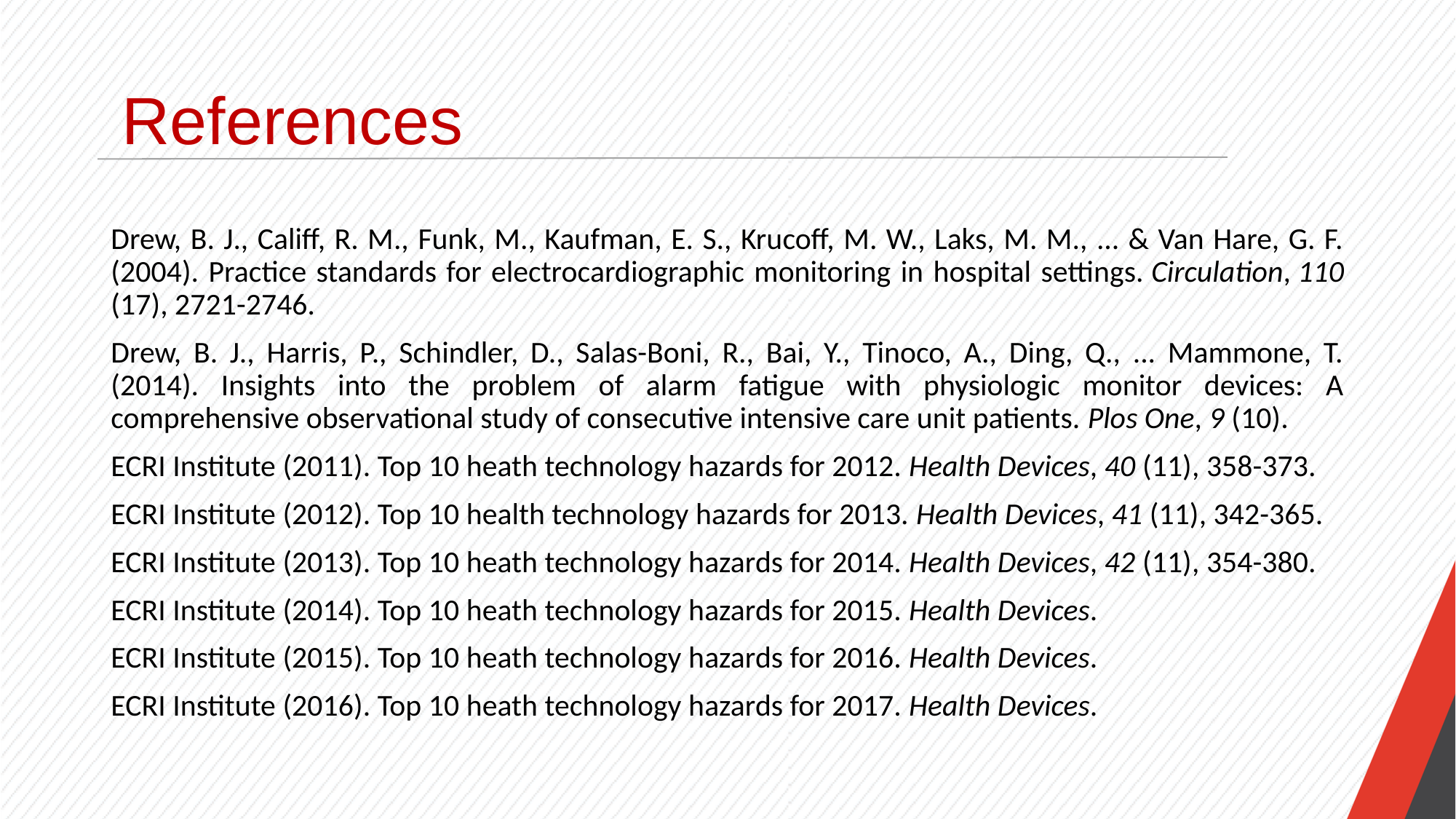

References
Drew, B. J., Califf, R. M., Funk, M., Kaufman, E. S., Krucoff, M. W., Laks, M. M., ... & Van Hare, G. F. (2004). Practice standards for electrocardiographic monitoring in hospital settings. Circulation, 110 (17), 2721-2746.
Drew, B. J., Harris, P., Schindler, D., Salas-Boni, R., Bai, Y., Tinoco, A., Ding, Q., ... Mammone, T. (2014). Insights into the problem of alarm fatigue with physiologic monitor devices: A comprehensive observational study of consecutive intensive care unit patients. Plos One, 9 (10).
ECRI Institute (2011). Top 10 heath technology hazards for 2012. Health Devices, 40 (11), 358-373.
ECRI Institute (2012). Top 10 health technology hazards for 2013. Health Devices, 41 (11), 342-365.
ECRI Institute (2013). Top 10 heath technology hazards for 2014. Health Devices, 42 (11), 354-380.
ECRI Institute (2014). Top 10 heath technology hazards for 2015. Health Devices.
ECRI Institute (2015). Top 10 heath technology hazards for 2016. Health Devices.
ECRI Institute (2016). Top 10 heath technology hazards for 2017. Health Devices.